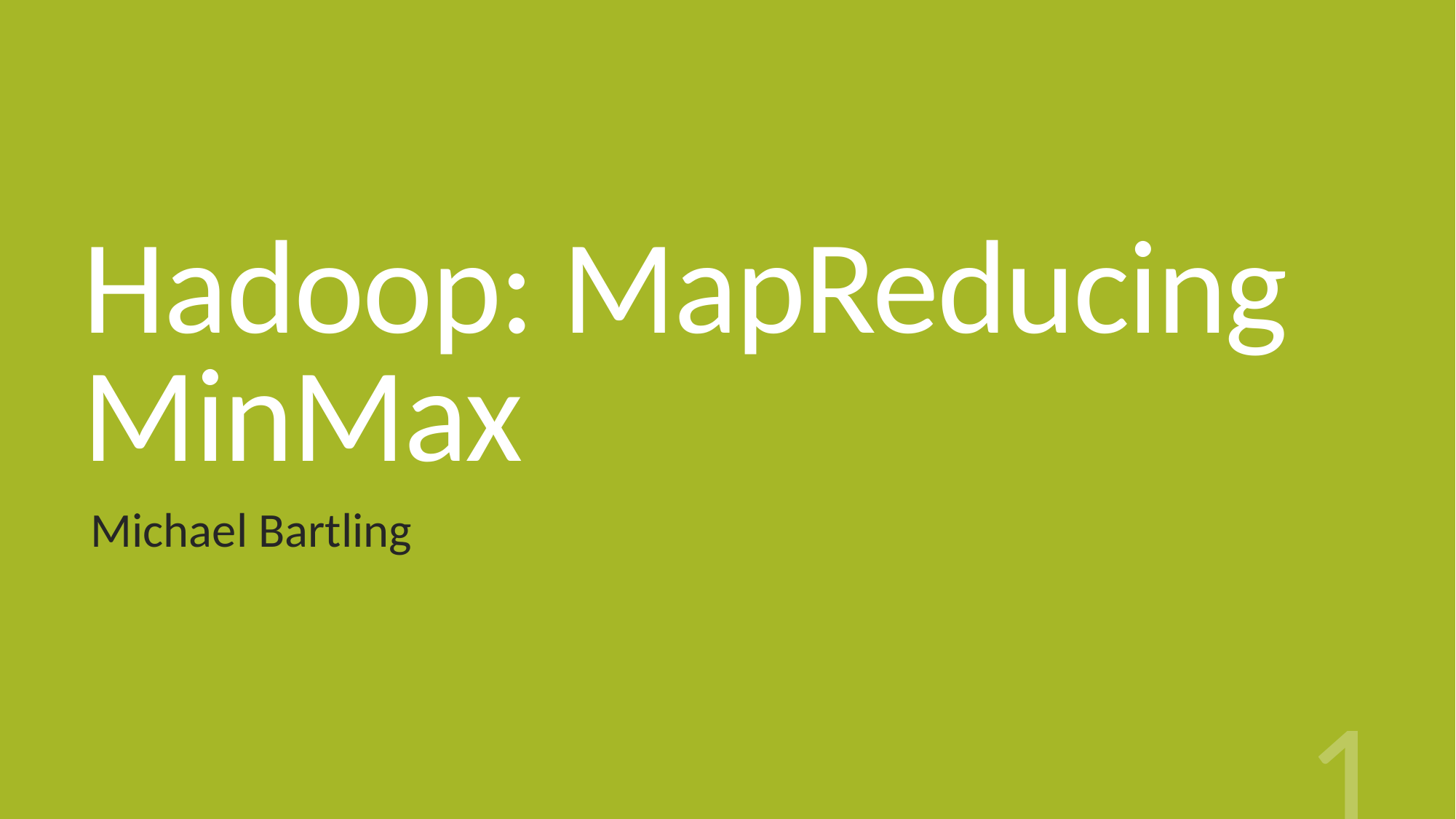

# Hadoop: MapReducing MinMax
Michael Bartling
1